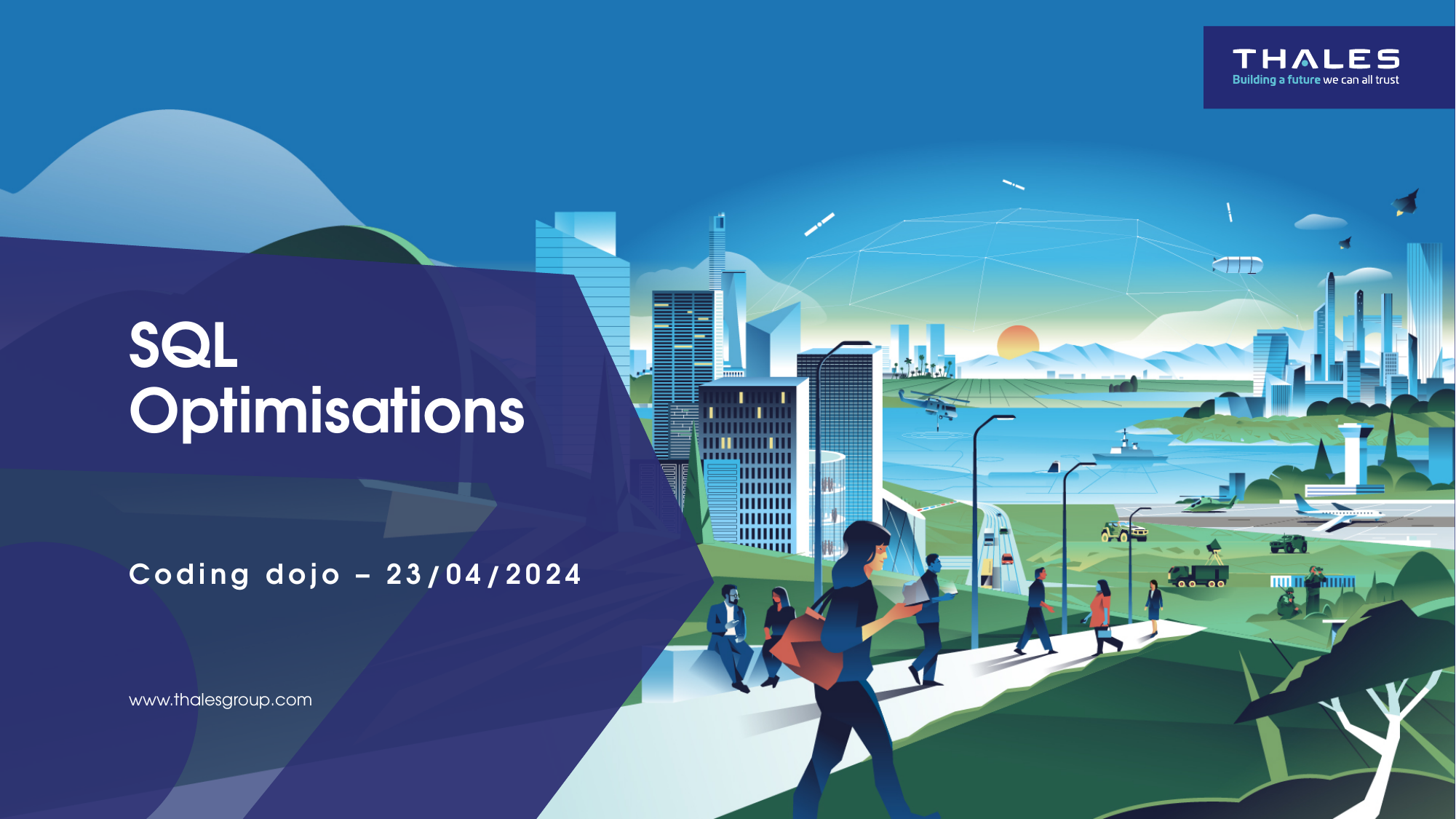

# SQL Optimisations
Coding dojo – 23/04/2024